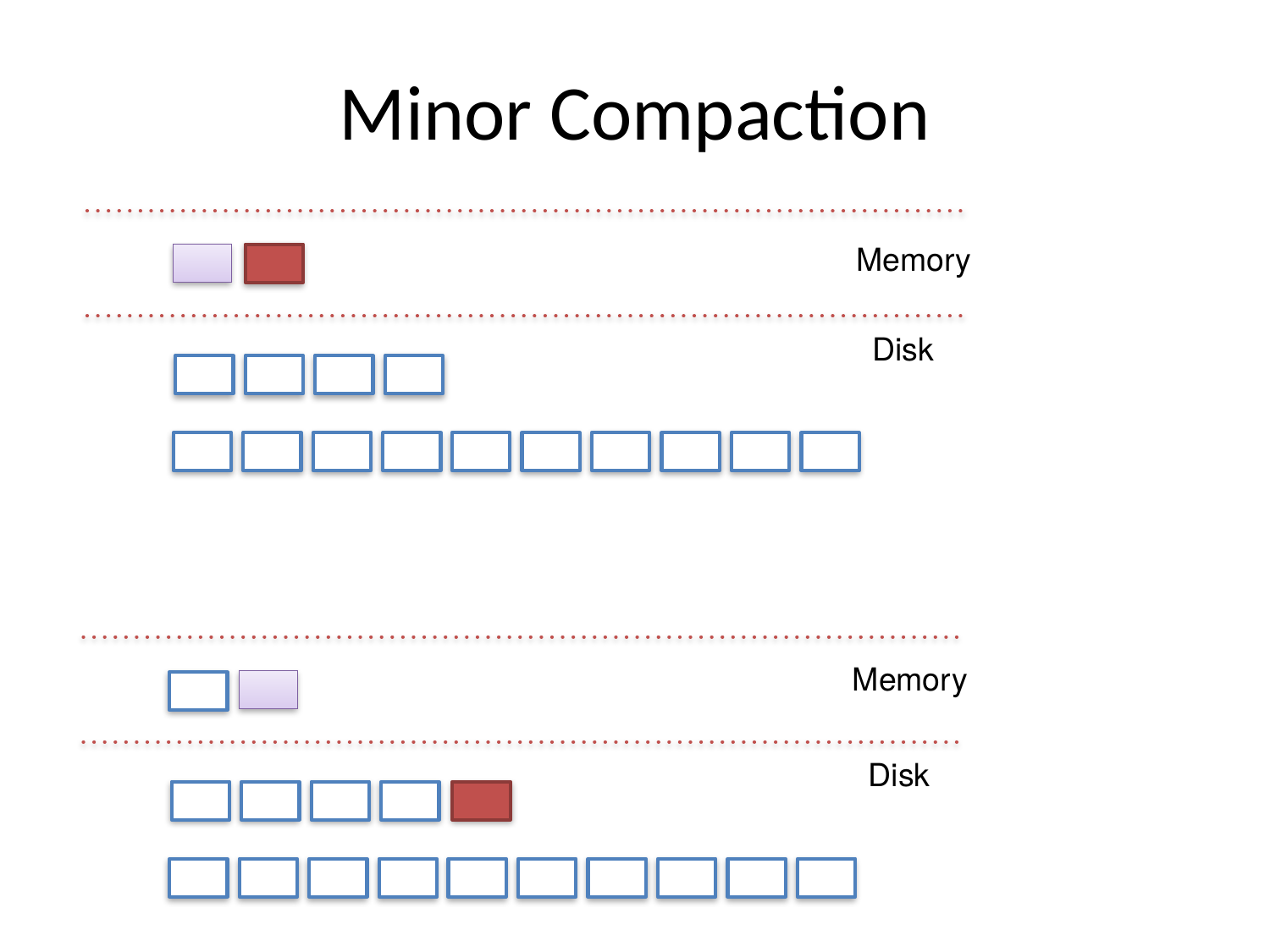

# Minor Compaction

Memory

Disk

Memory

Disk